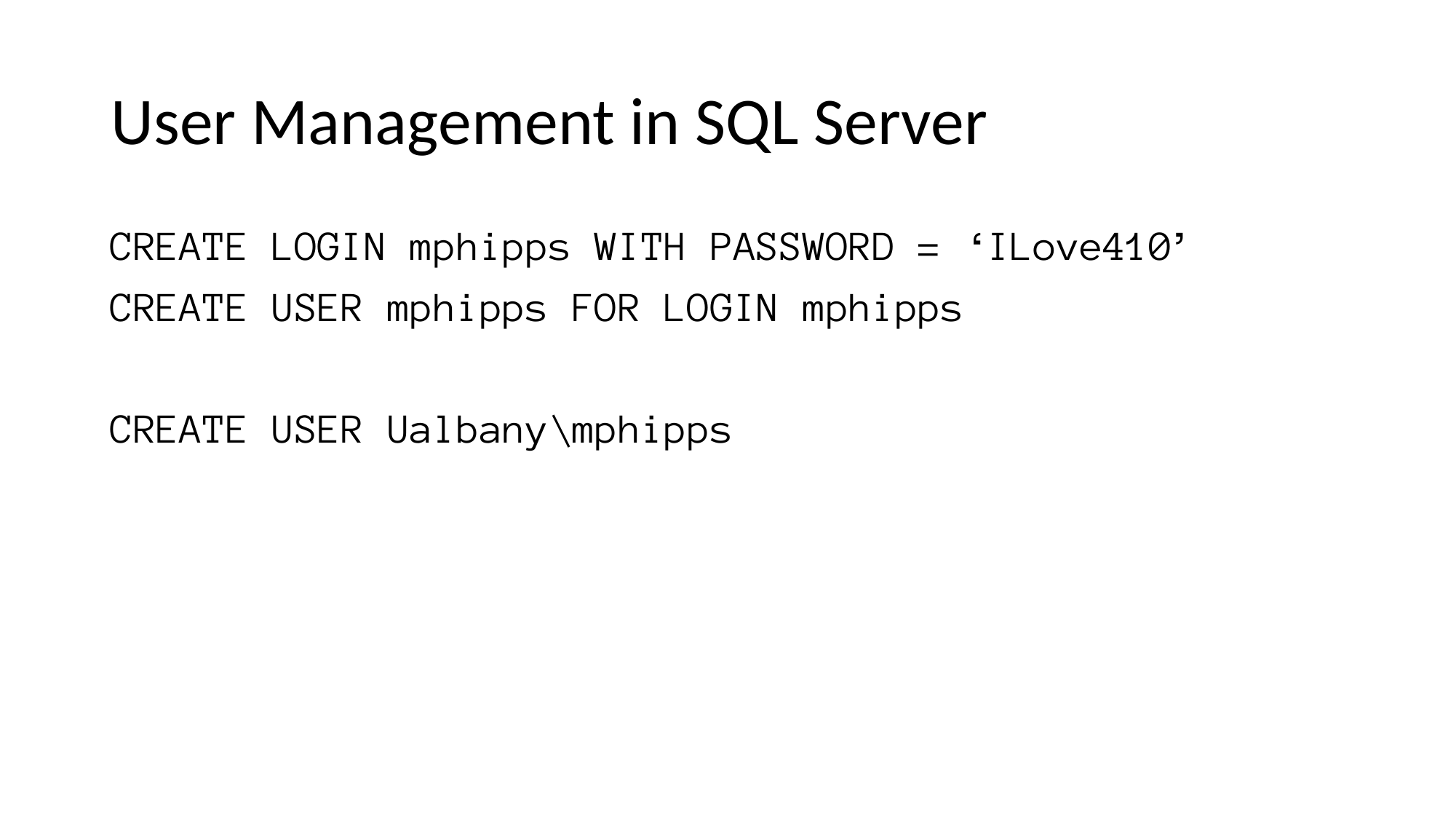

# User Management in SQL Server
CREATE LOGIN mphipps WITH PASSWORD = ‘ILove410’
CREATE USER mphipps FOR LOGIN mphipps

CREATE USER Ualbany\mphipps